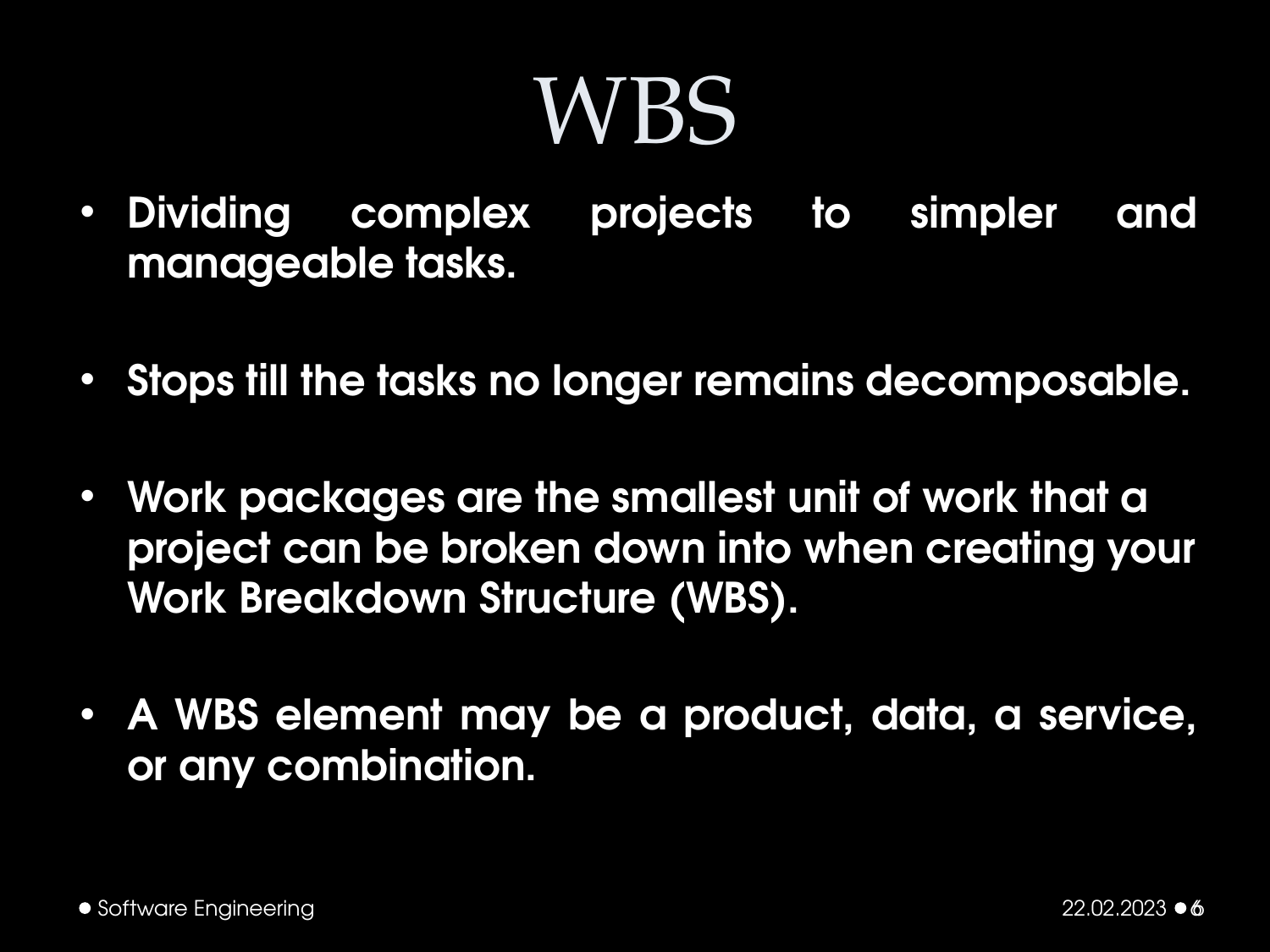

# WBS
Dividing complex projects to simpler and manageable tasks.

Stops till the tasks no longer remains decomposable.

Work packages are the smallest unit of work that a project can be broken down into when creating your Work Breakdown Structure (WBS).

A WBS element may be a product, data, a service, or any combination.

Software Engineering
22.02.2023
6
6